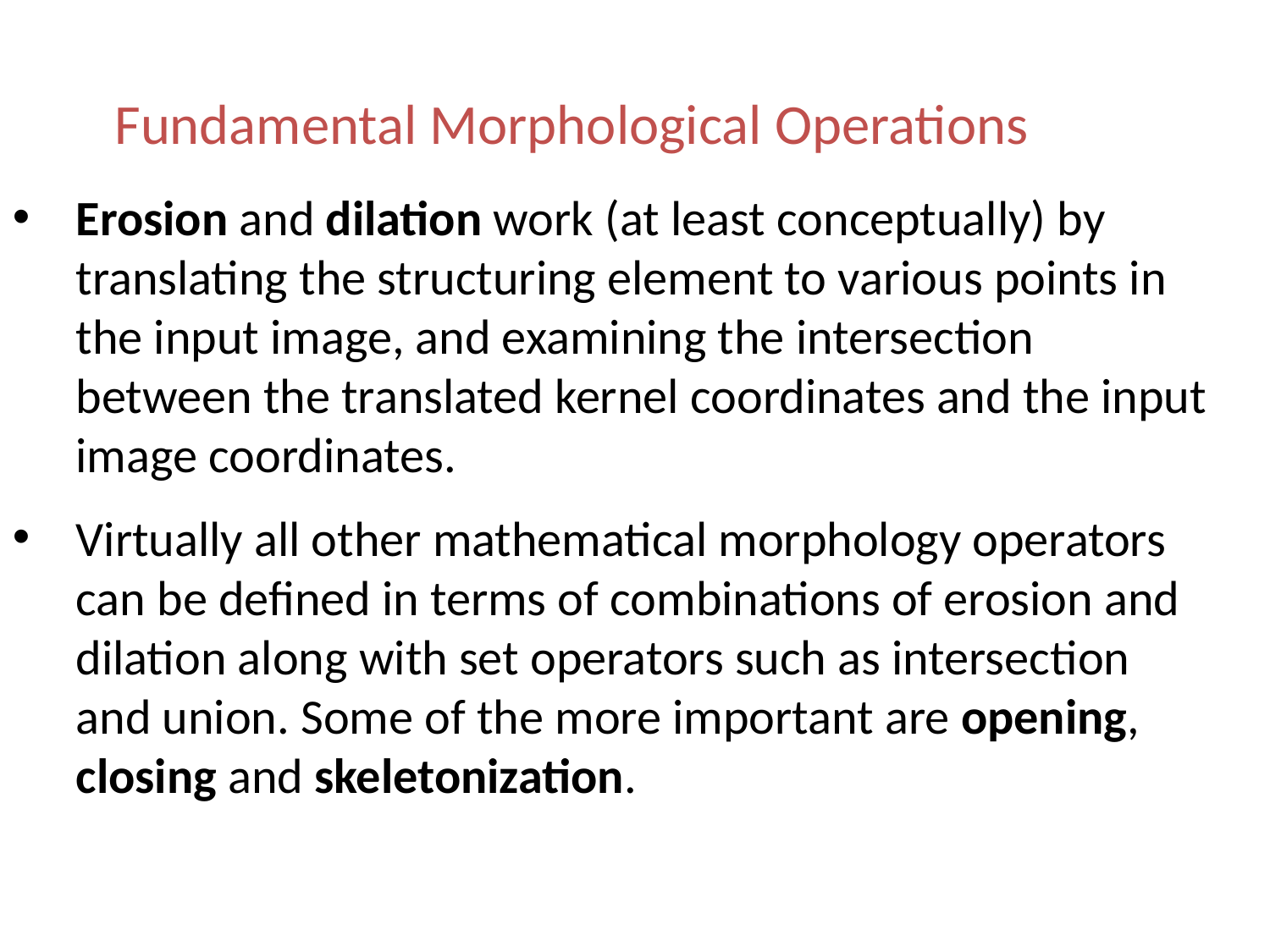

# Fundamental Morphological Operations
Erosion and dilation work (at least conceptually) by translating the structuring element to various points in the input image, and examining the intersection between the translated kernel coordinates and the input image coordinates.
Virtually all other mathematical morphology operators can be defined in terms of combinations of erosion and dilation along with set operators such as intersection and union. Some of the more important are opening, closing and skeletonization.